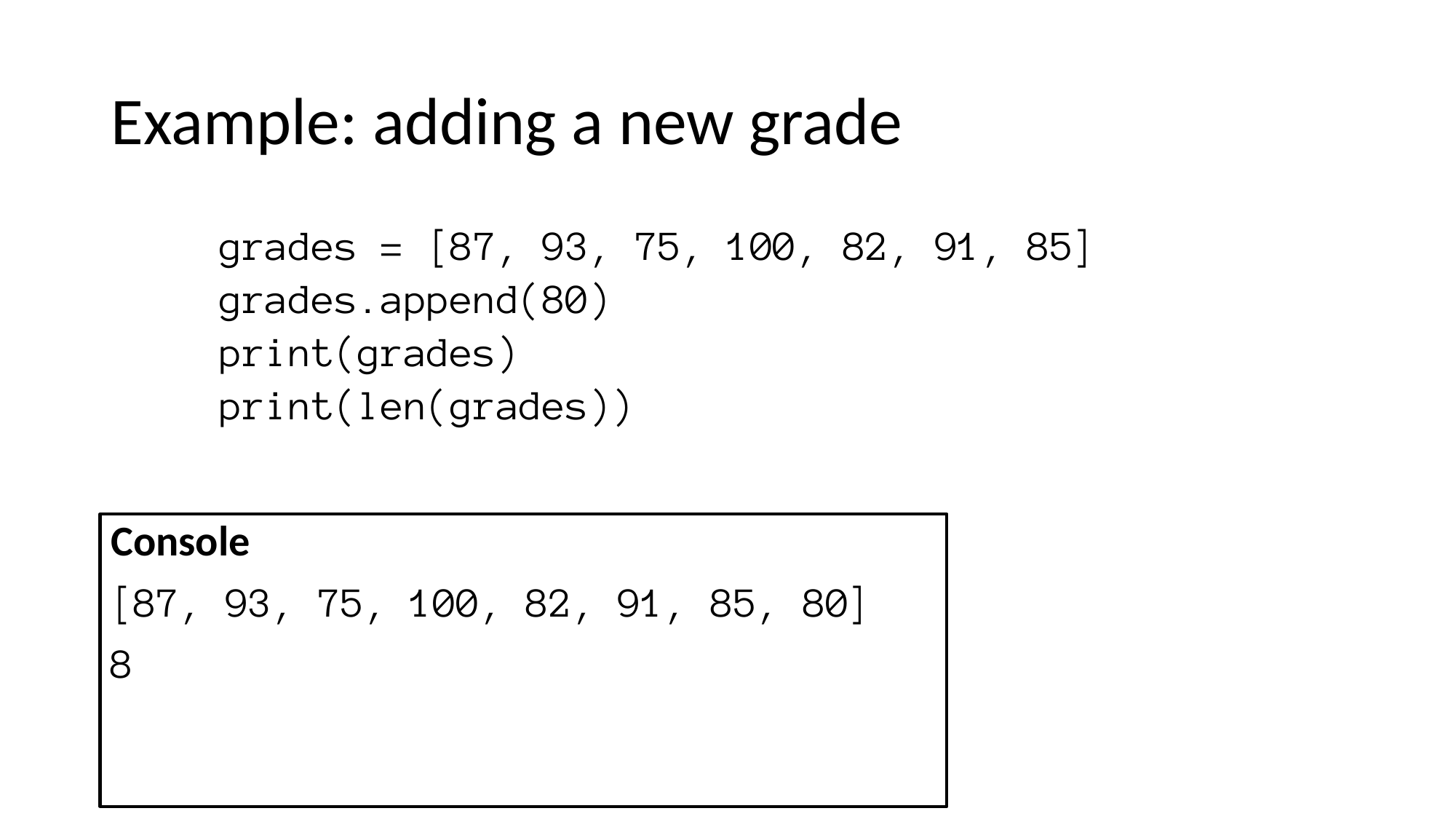

# Example: adding a new grade
grades = [87, 93, 75, 100, 82, 91, 85]
grades.append(80)
print(grades)
print(len(grades))

Console
[87, 93, 75, 100, 82, 91, 85, 80]
8